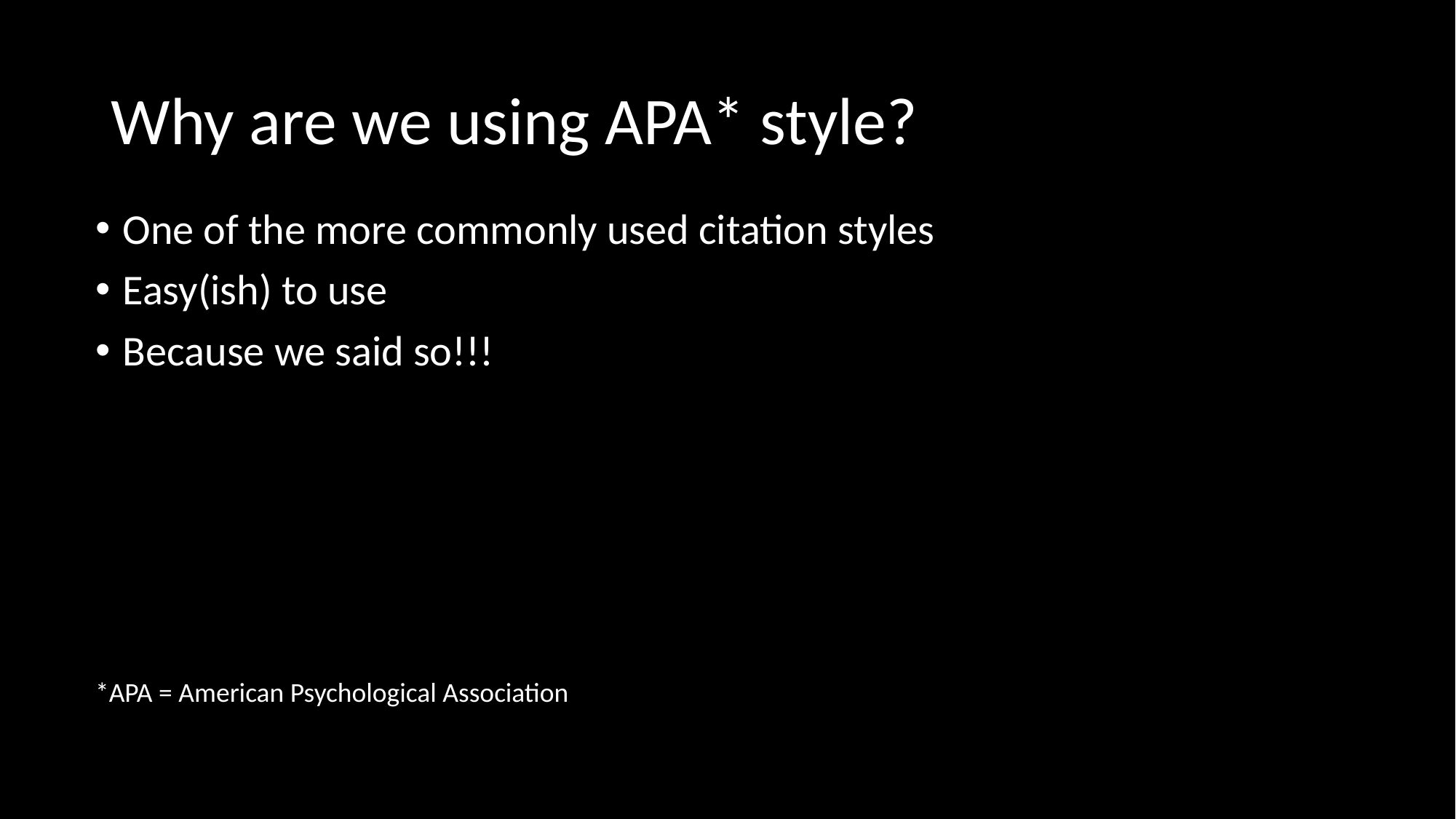

# Why are we using APA* style?
One of the more commonly used citation styles
Easy(ish) to use
Because we said so!!!

*APA = American Psychological Association